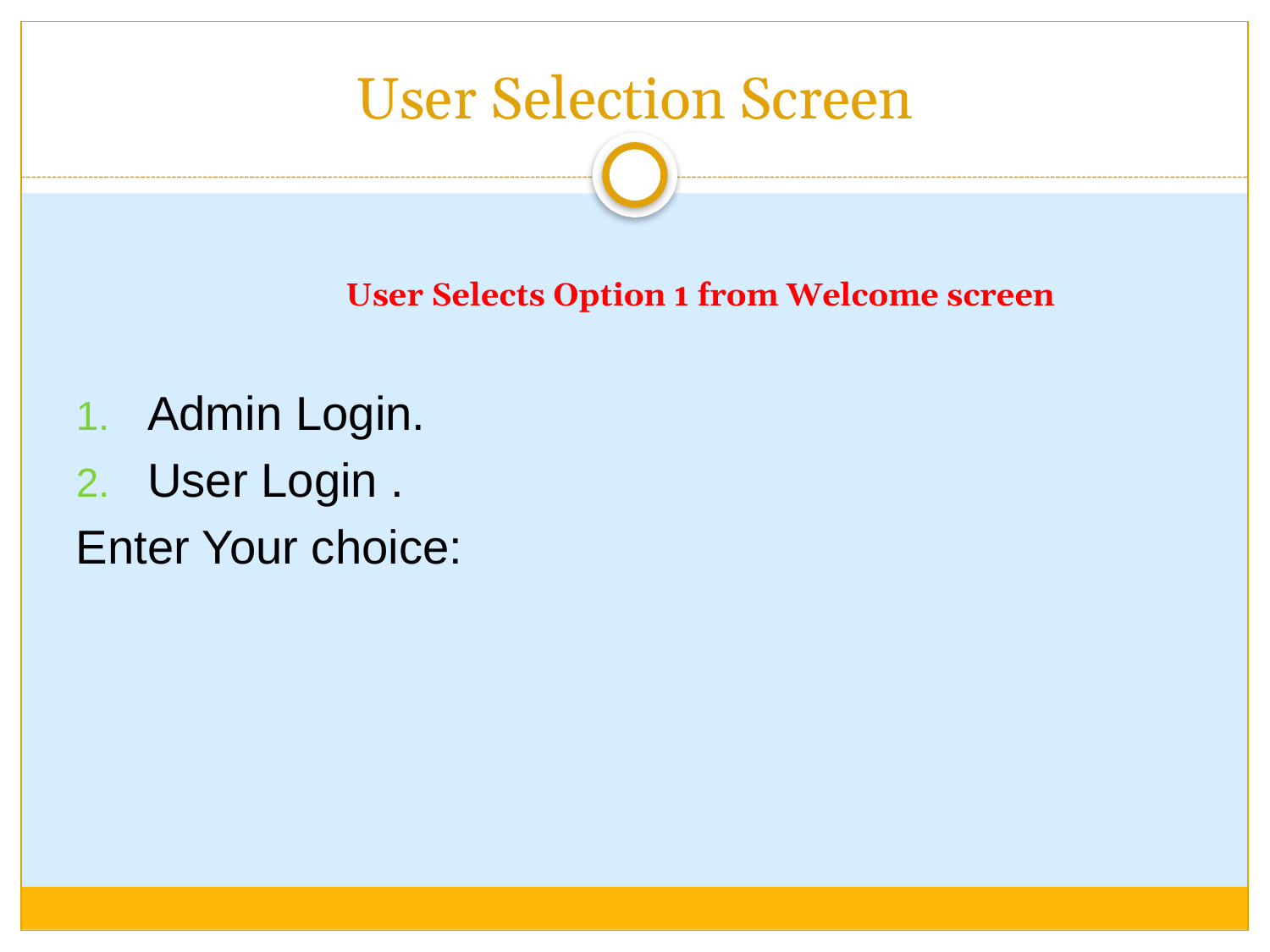

# User Selection Screen
		User Selects Option 1 from Welcome screen
Admin Login.
User Login .
Enter Your choice: